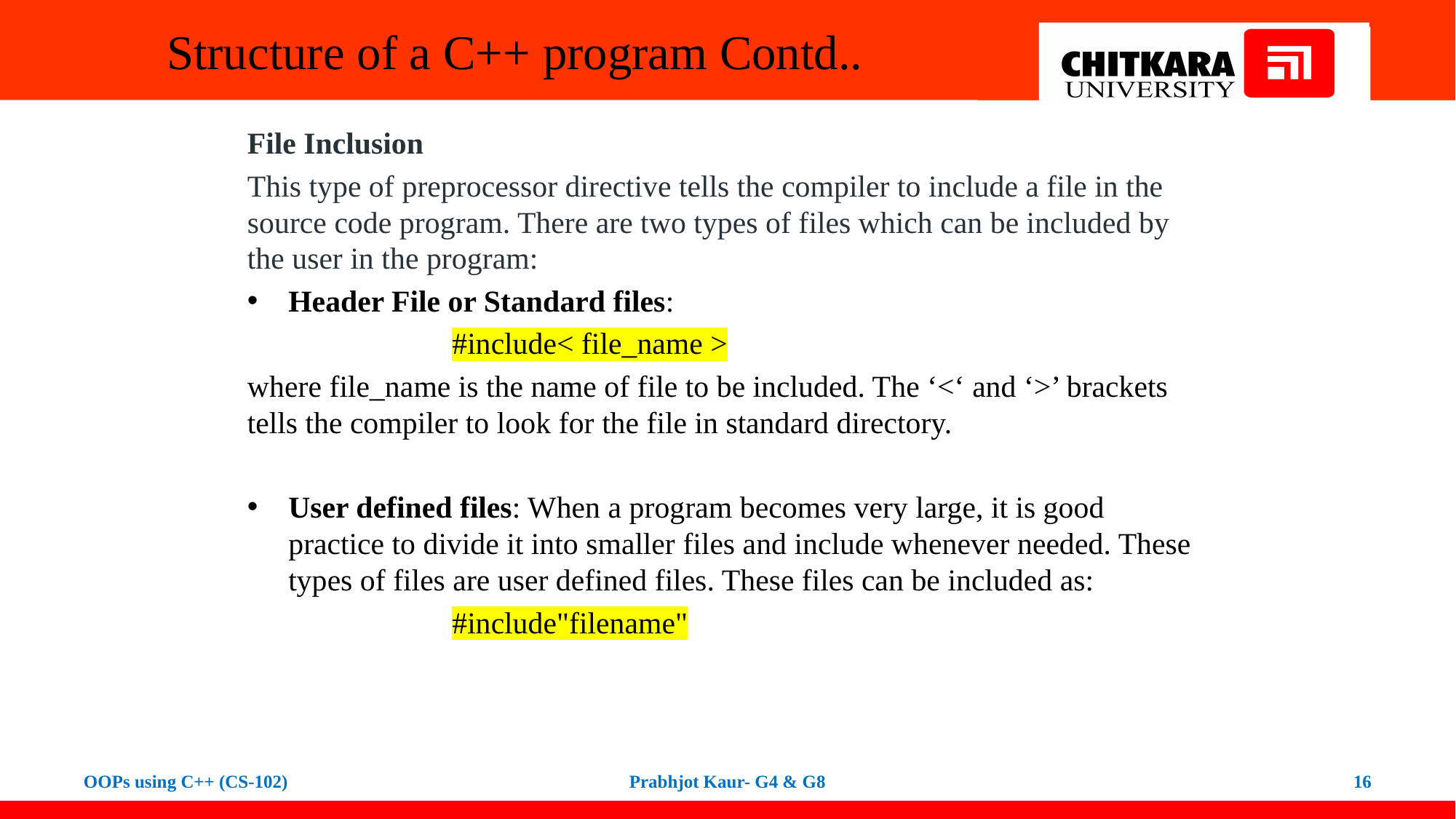

# Structure of a C++ program Contd..
File Inclusion
This type of preprocessor directive tells the compiler to include a file in the source code program. There are two types of files which can be included by the user in the program:
Header File or Standard files:
#include< file_name >
where file_name is the name of file to be included. The ‘<‘ and ‘>’ brackets tells the compiler to look for the file in standard directory.

User defined files: When a program becomes very large, it is good practice to divide it into smaller files and include whenever needed. These types of files are user defined files. These files can be included as:
#include"filename"
OOPs using C++ (CS-102)
Prabhjot Kaur- G4 & G8
16